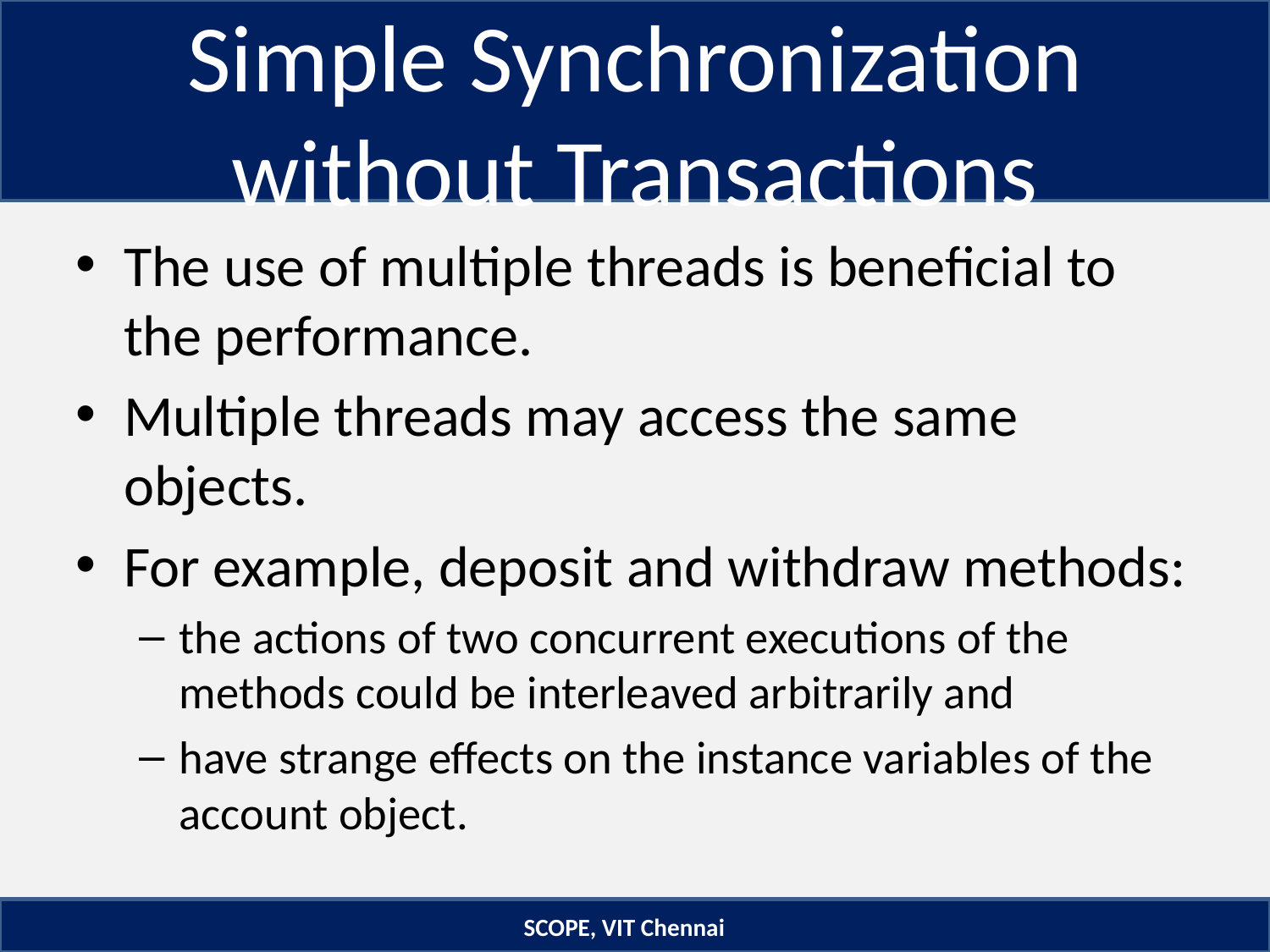

# Simple Synchronization without Transactions
The use of multiple threads is beneficial to the performance.
Multiple threads may access the same objects.
For example, deposit and withdraw methods:
the actions of two concurrent executions of the methods could be interleaved arbitrarily and
have strange effects on the instance variables of the account object.

SCOPE, VIT Chennai